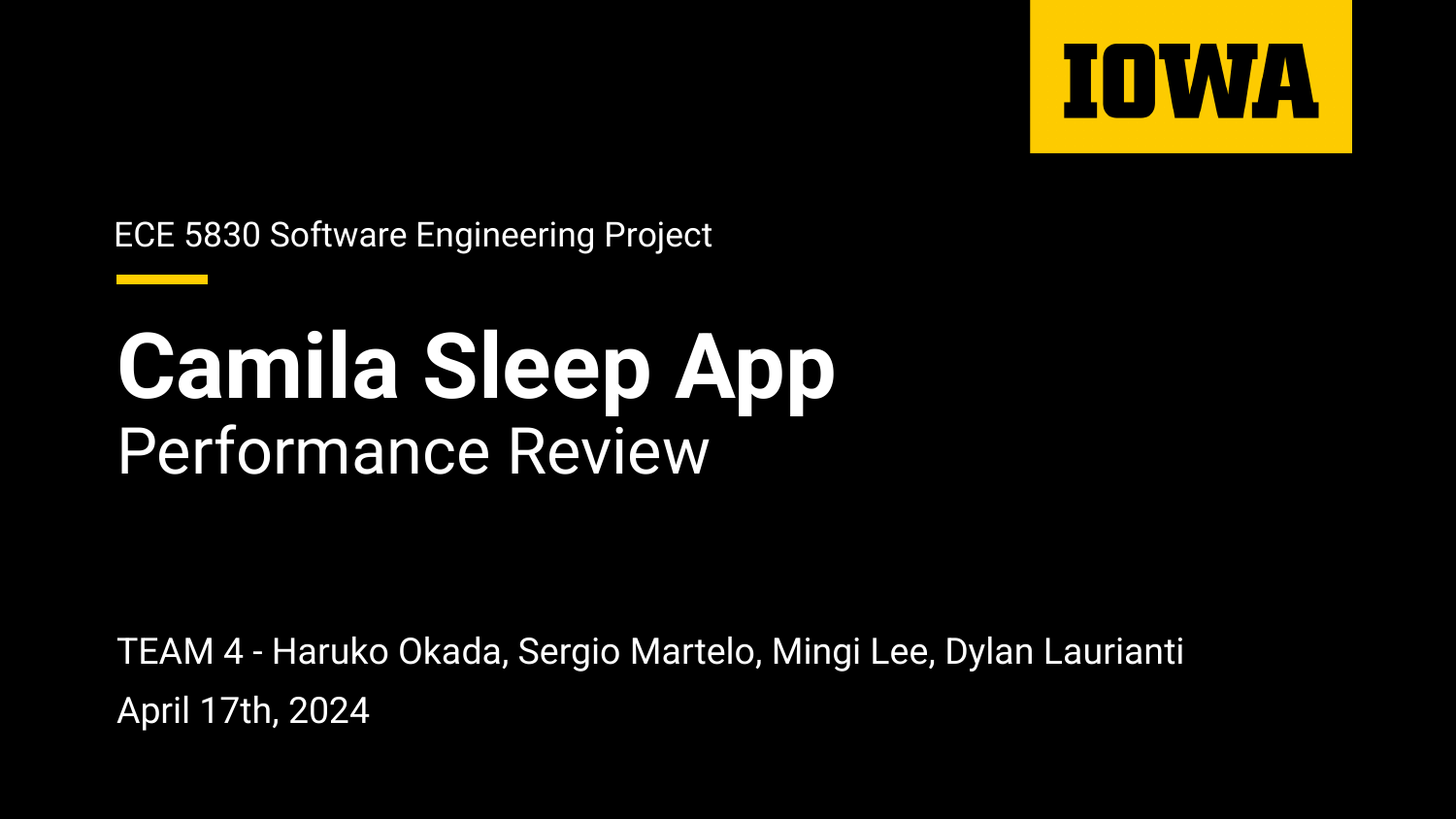

ECE 5830 Software Engineering Project
# Camila Sleep App
Performance Review
TEAM 4 - Haruko Okada, Sergio Martelo, Mingi Lee, Dylan Laurianti
April 17th, 2024